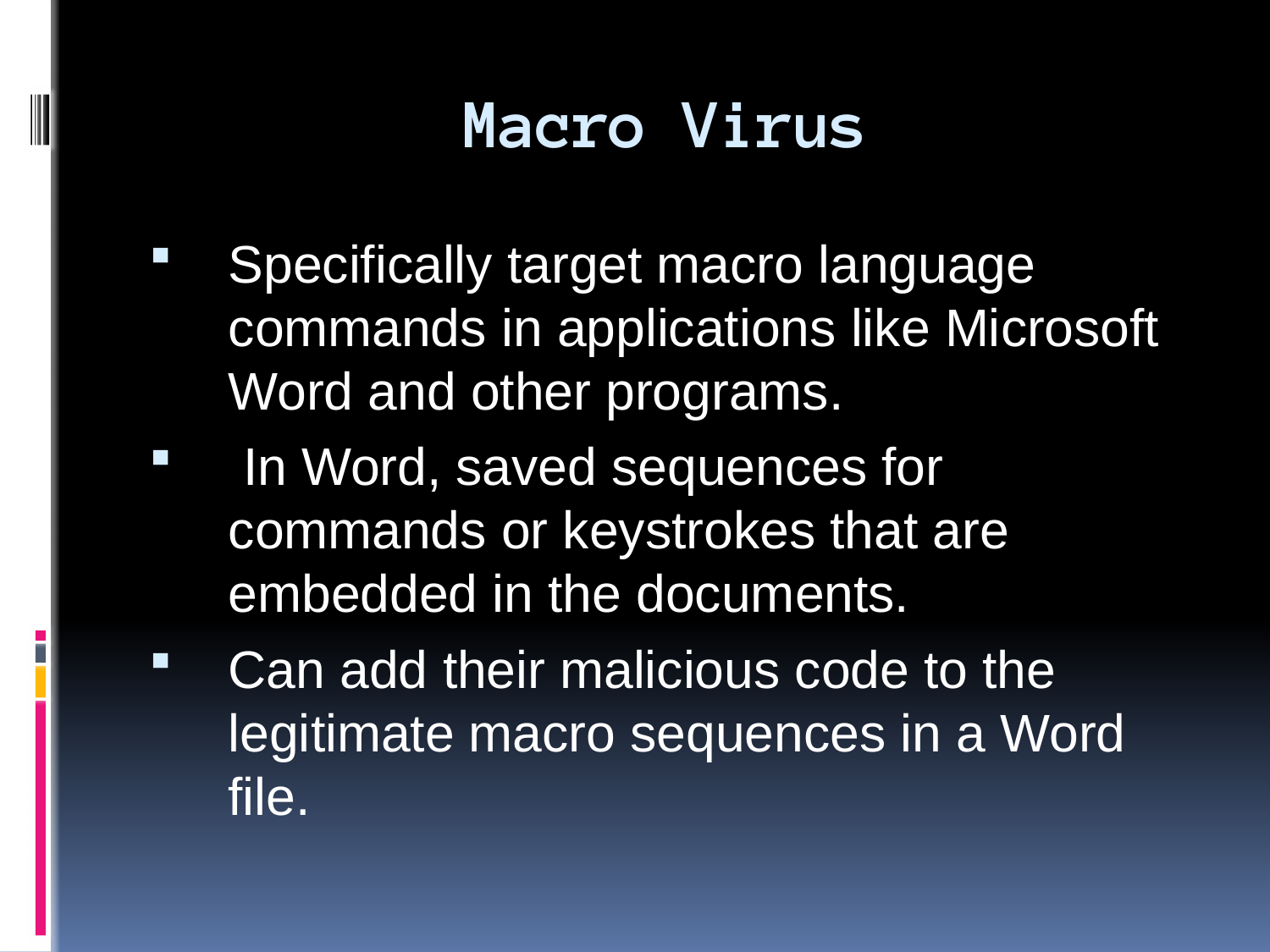

# Macro Virus

Specifically target macro language commands in applications like Microsoft Word and other programs.
 In Word, saved sequences for commands or keystrokes that are embedded in the documents.
Can add their malicious code to the legitimate macro sequences in a Word file.